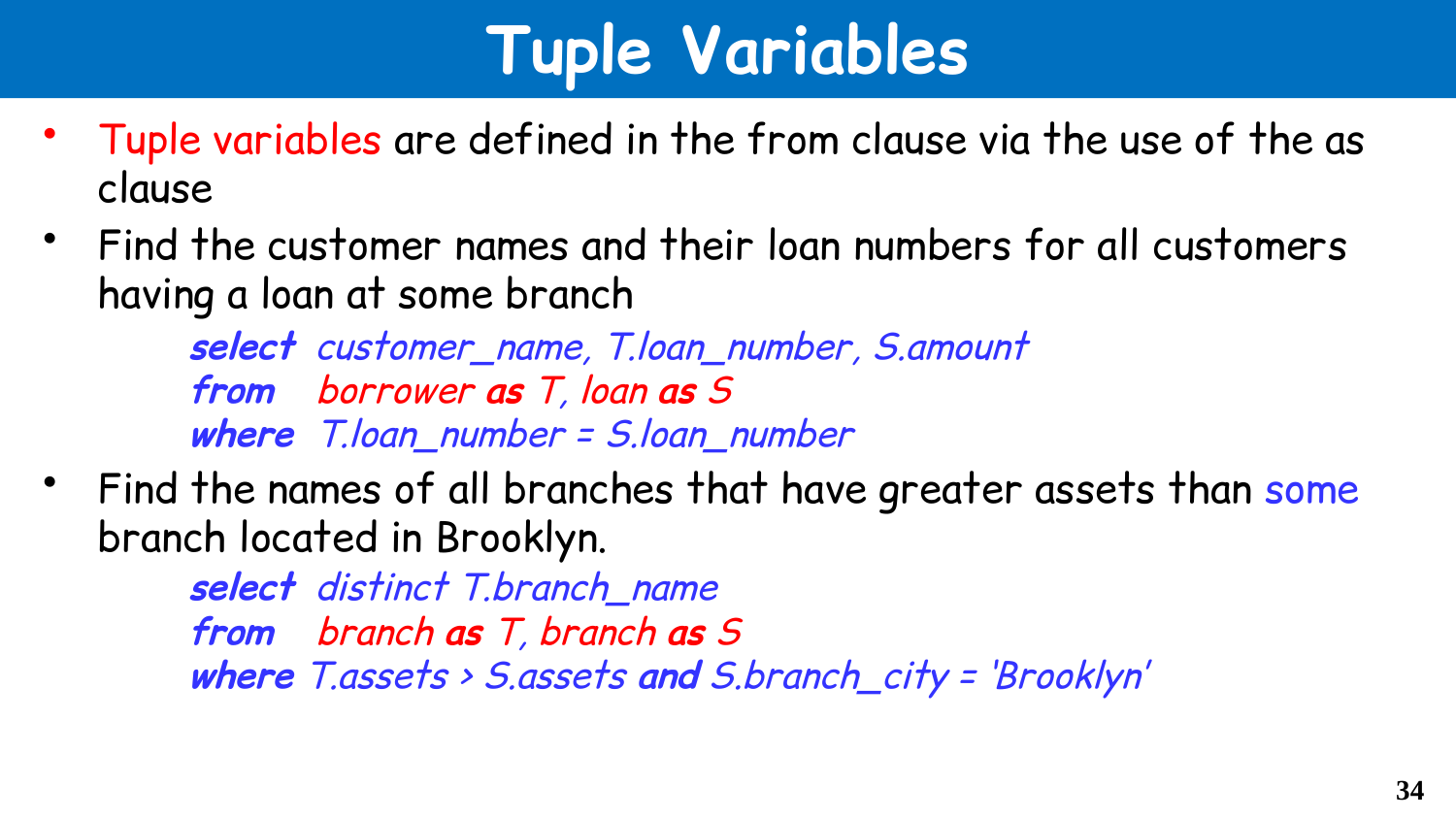

# Tuple Variables
Tuple variables are defined in the from clause via the use of the as clause
Find the customer names and their loan numbers for all customers having a loan at some branch
	select  customer_name, T.loan_number, S.amount
           	from    borrower as T, loan as S
           	where  T.loan_number = S.loan_number
Find the names of all branches that have greater assets than some branch located in Brooklyn.
	select  distinct T.branch_name
    	from    branch as T, branch as S
    	where T.assets > S.assets and S.branch_city = ‘Brooklyn’